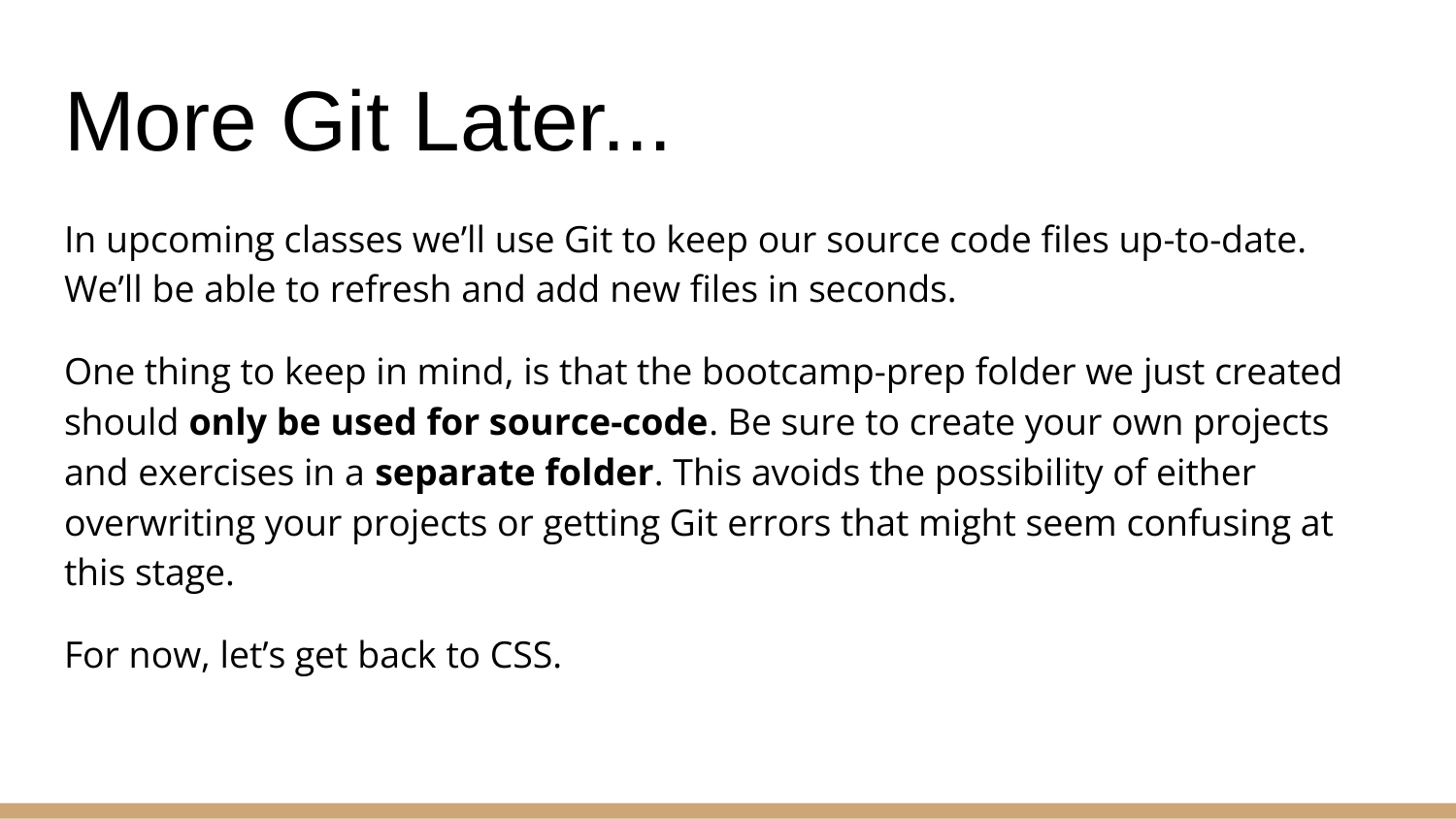

# More Git Later...
In upcoming classes we’ll use Git to keep our source code files up-to-date. We’ll be able to refresh and add new files in seconds.
One thing to keep in mind, is that the bootcamp-prep folder we just created should only be used for source-code. Be sure to create your own projects and exercises in a separate folder. This avoids the possibility of either overwriting your projects or getting Git errors that might seem confusing at this stage.
For now, let’s get back to CSS.